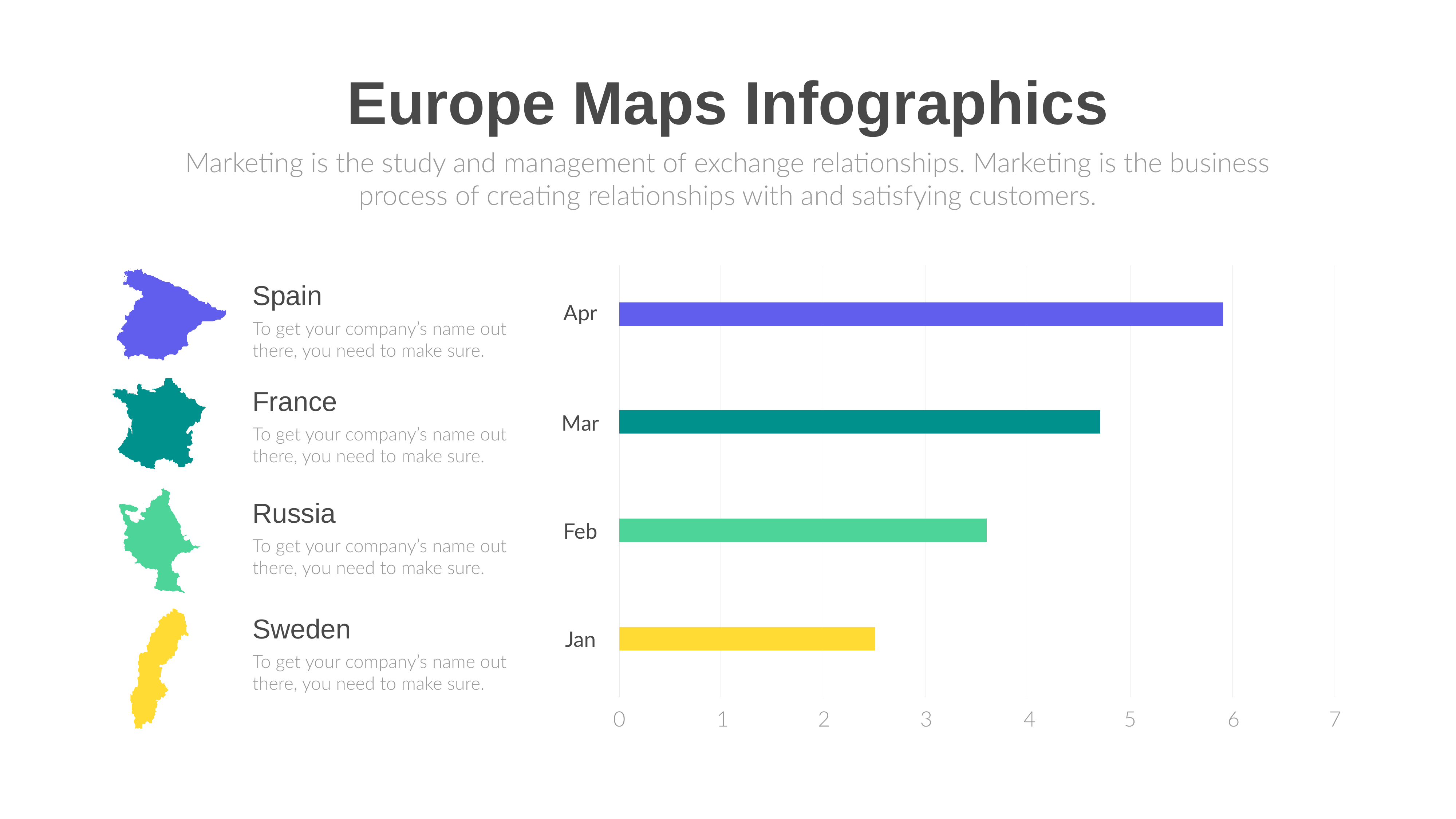

Europe Maps Infographics
Marketing is the study and management of exchange relationships. Marketing is the business process of creating relationships with and satisfying customers.

Spain
To get your company’s name out there, you need to make sure.
Apr

France
To get your company’s name out there, you need to make sure.
Mar

Russia
To get your company’s name out there, you need to make sure.

Feb

Sweden
To get your company’s name out there, you need to make sure.
Jan
0
1
2
3
4
5
6
7